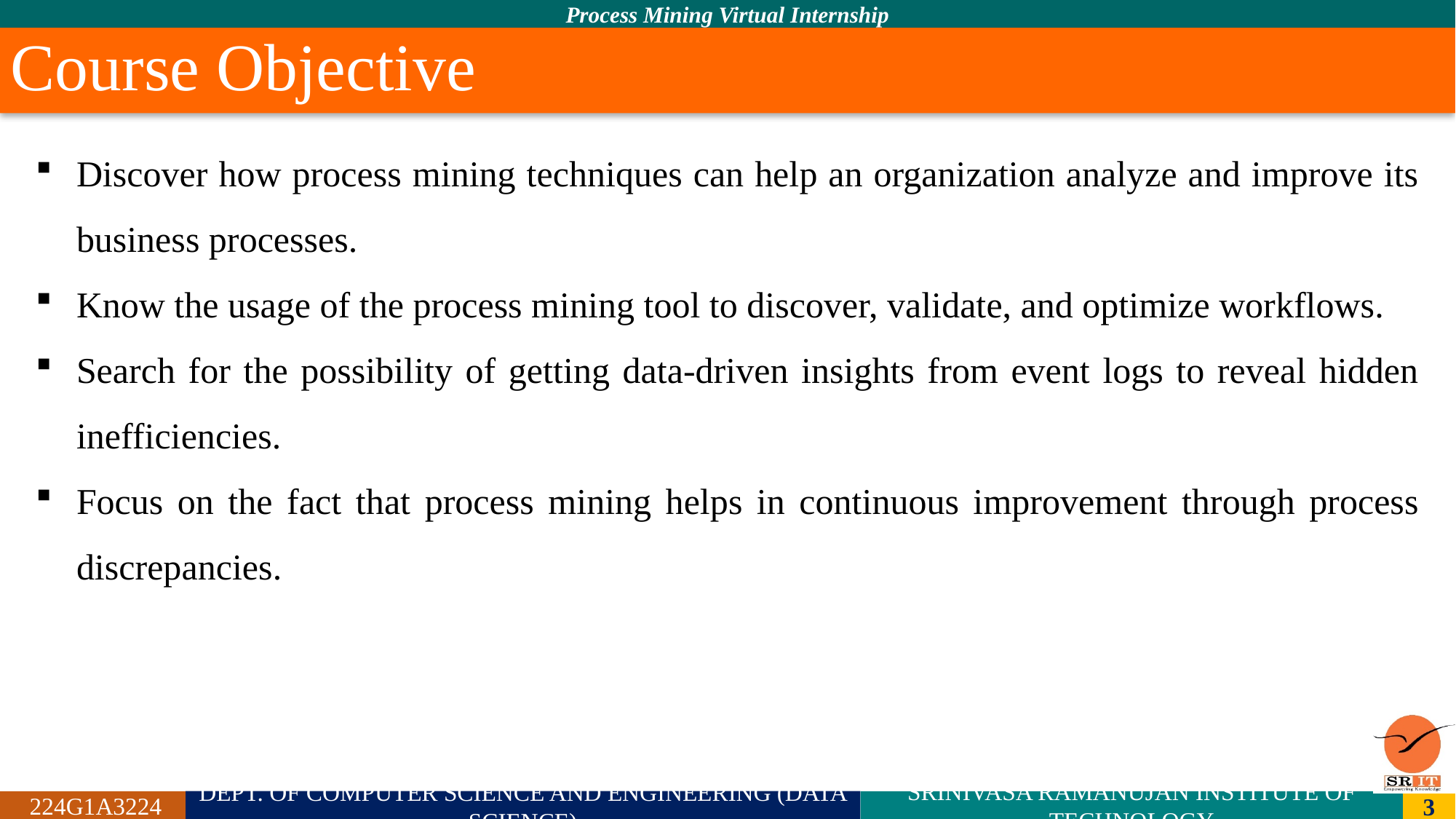

# Course Objective

Discover how process mining techniques can help an organization analyze and improve its business processes.
Know the usage of the process mining tool to discover, validate, and optimize workflows.
Search for the possibility of getting data-driven insights from event logs to reveal hidden inefficiencies.
Focus on the fact that process mining helps in continuous improvement through process discrepancies.